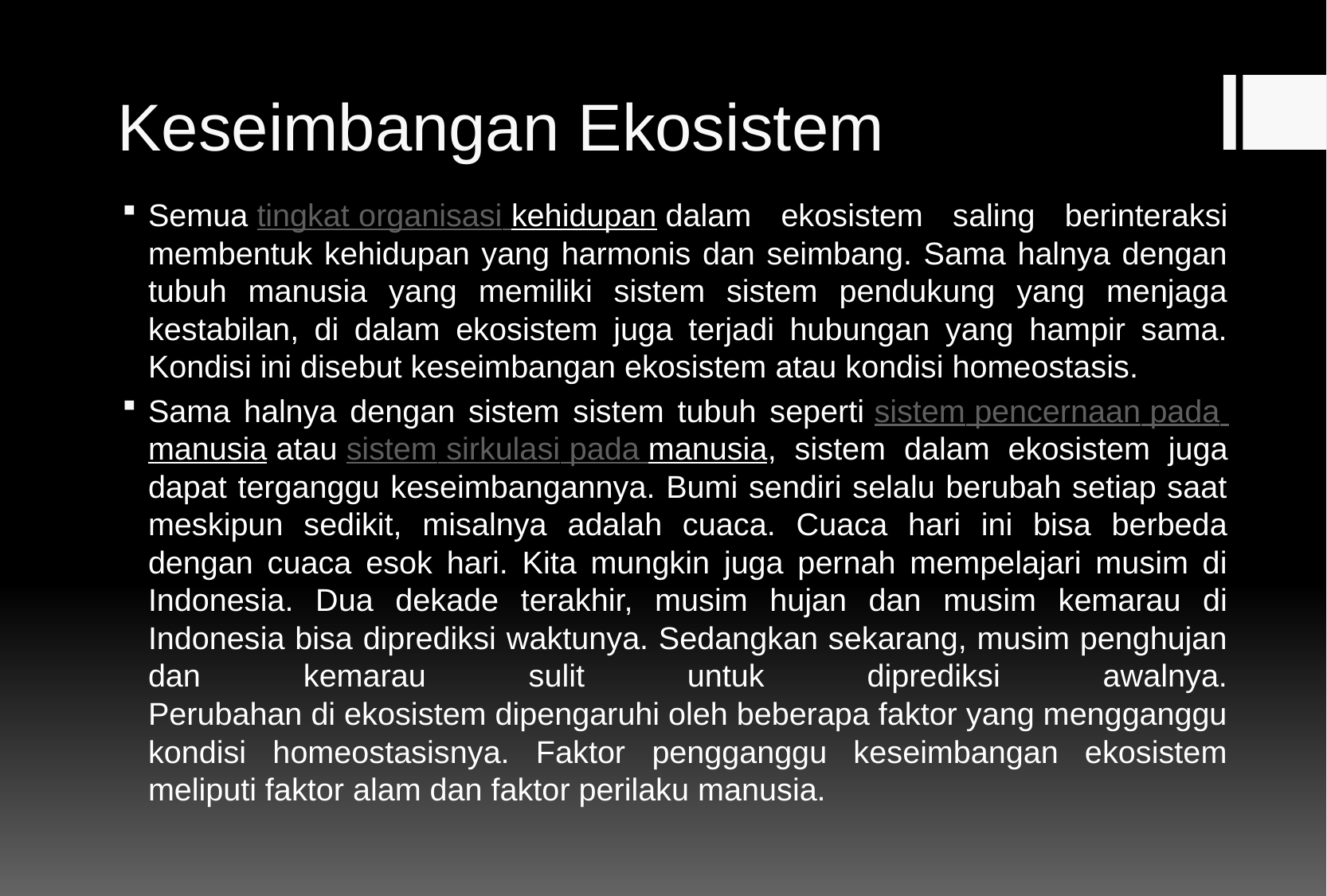

# Keseimbangan Ekosistem
Semua tingkat organisasi kehidupan dalam ekosistem saling berinteraksi membentuk kehidupan yang harmonis dan seimbang. Sama halnya dengan tubuh manusia yang memiliki sistem sistem pendukung yang menjaga kestabilan, di dalam ekosistem juga terjadi hubungan yang hampir sama. Kondisi ini disebut keseimbangan ekosistem atau kondisi homeostasis.
Sama halnya dengan sistem sistem tubuh seperti sistem pencernaan pada manusia atau sistem sirkulasi pada manusia, sistem dalam ekosistem juga dapat terganggu keseimbangannya. Bumi sendiri selalu berubah setiap saat meskipun sedikit, misalnya adalah cuaca. Cuaca hari ini bisa berbeda dengan cuaca esok hari. Kita mungkin juga pernah mempelajari musim di Indonesia. Dua dekade terakhir, musim hujan dan musim kemarau di Indonesia bisa diprediksi waktunya. Sedangkan sekarang, musim penghujan dan kemarau sulit untuk diprediksi awalnya.
Perubahan di ekosistem dipengaruhi oleh beberapa faktor yang mengganggu kondisi homeostasisnya. Faktor pengganggu keseimbangan ekosistem meliputi faktor alam dan faktor perilaku manusia.